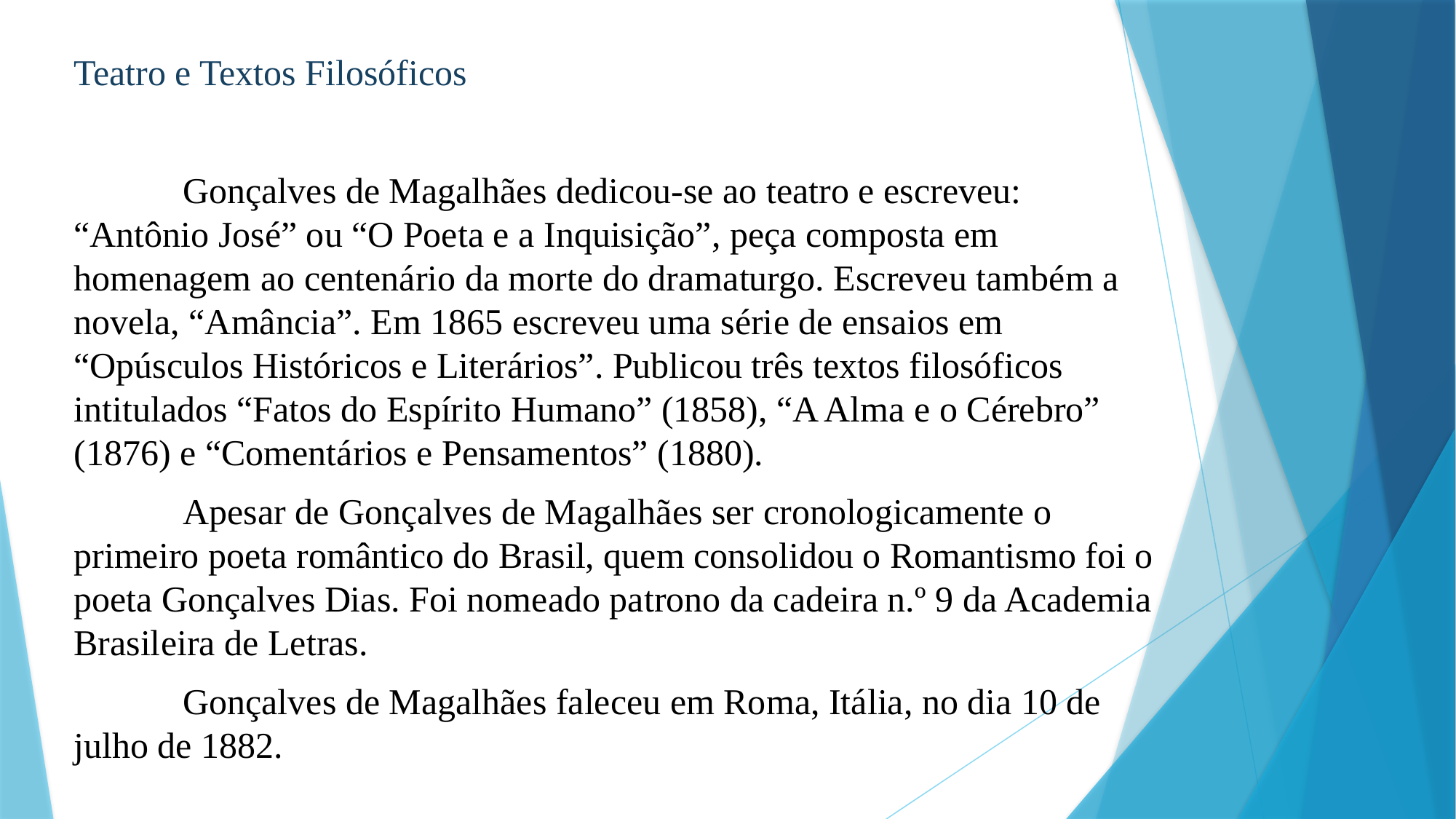

Teatro e Textos Filosóficos

	Gonçalves de Magalhães dedicou-se ao teatro e escreveu: “Antônio José” ou “O Poeta e a Inquisição”, peça composta em homenagem ao centenário da morte do dramaturgo. Escreveu também a novela, “Amância”. Em 1865 escreveu uma série de ensaios em “Opúsculos Históricos e Literários”. Publicou três textos filosóficos intitulados “Fatos do Espírito Humano” (1858), “A Alma e o Cérebro” (1876) e “Comentários e Pensamentos” (1880).
	Apesar de Gonçalves de Magalhães ser cronologicamente o primeiro poeta romântico do Brasil, quem consolidou o Romantismo foi o poeta Gonçalves Dias. Foi nomeado patrono da cadeira n.º 9 da Academia Brasileira de Letras.
	Gonçalves de Magalhães faleceu em Roma, Itália, no dia 10 de julho de 1882.